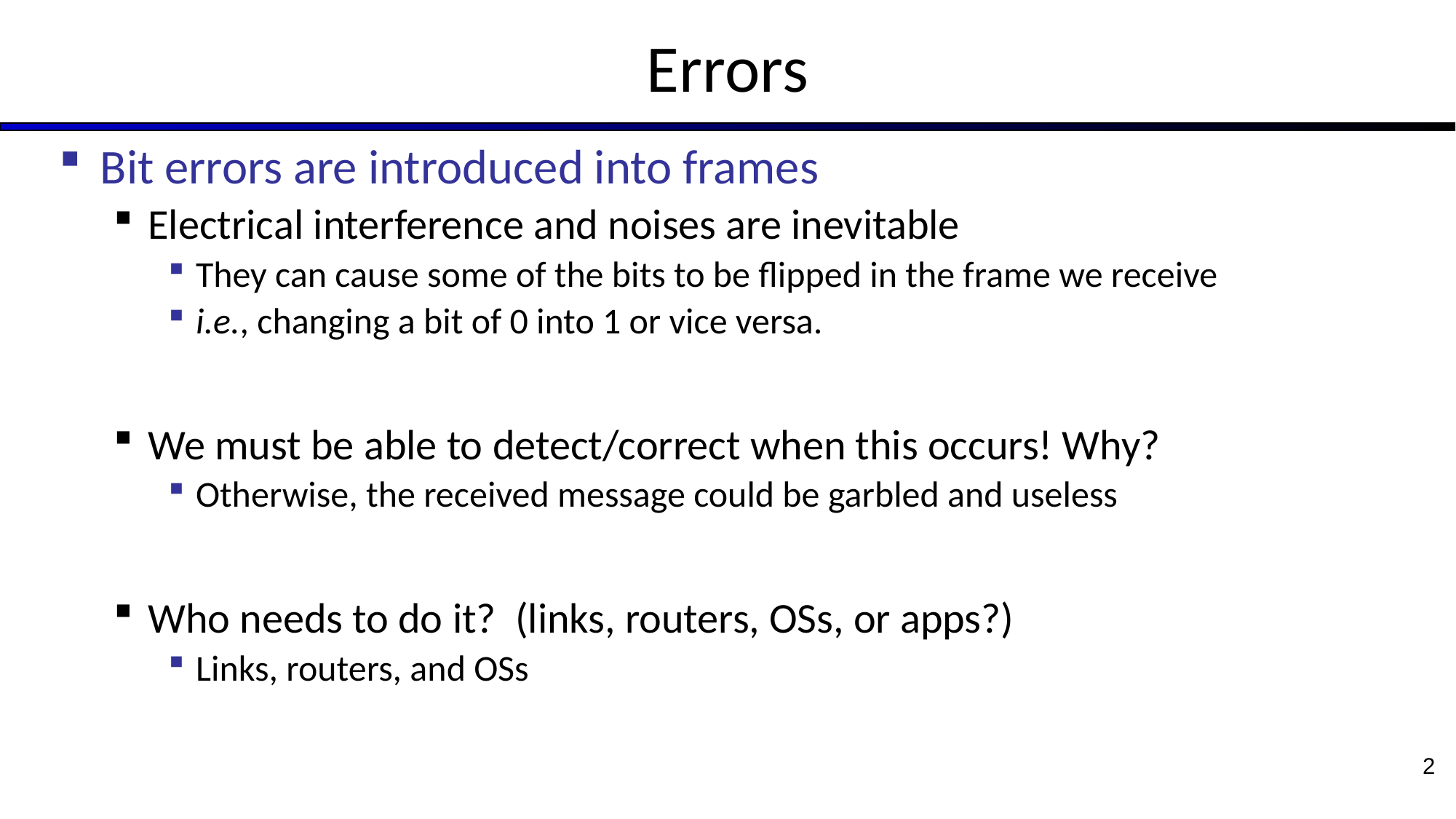

# Errors
Bit errors are introduced into frames
Electrical interference and noises are inevitable
They can cause some of the bits to be flipped in the frame we receive
i.e., changing a bit of 0 into 1 or vice versa.

We must be able to detect/correct when this occurs! Why?
Otherwise, the received message could be garbled and useless

Who needs to do it?  (links, routers, OSs, or apps?)
Links, routers, and OSs
2